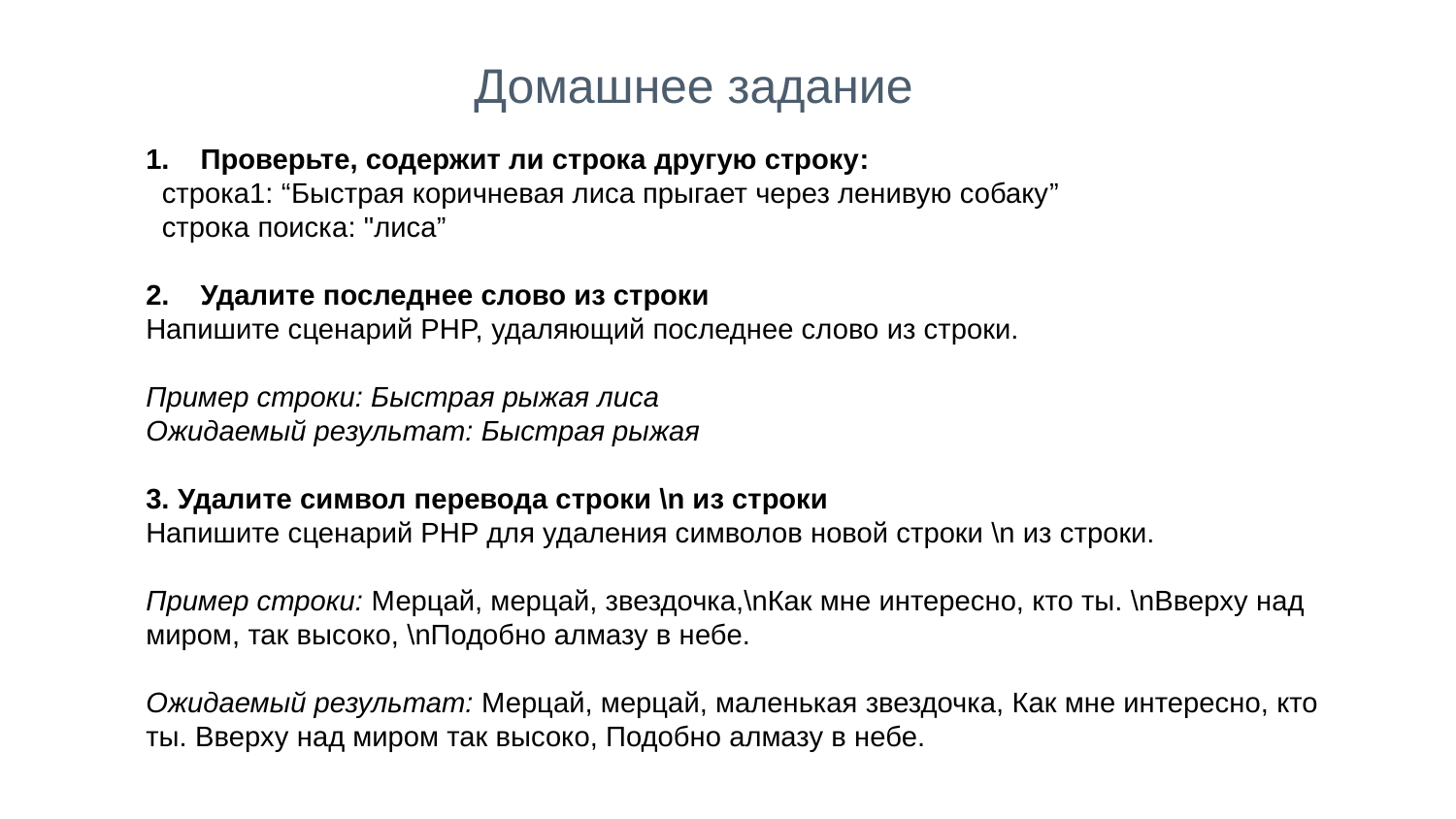

Домашнее задание
Проверьте, содержит ли строка другую строку:
  строка1: “Быстрая коричневая лиса прыгает через ленивую собаку”
  строка поиска: "лиса”

Удалите последнее слово из строки
Напишите сценарий PHP, удаляющий последнее слово из строки.

Пример строки: Быстрая рыжая лиса
Ожидаемый результат: Быстрая рыжая

3. Удалите символ перевода строки \n из строки
Напишите сценарий PHP для удаления символов новой строки \n из строки.

Пример строки: Мерцай, мерцай, звездочка,\nКак мне интересно, кто ты. \nВверху над миром, так высоко, \nПодобно алмазу в небе.

Ожидаемый результат: Мерцай, мерцай, маленькая звездочка, Как мне интересно, кто ты. Вверху над миром так высоко, Подобно алмазу в небе.